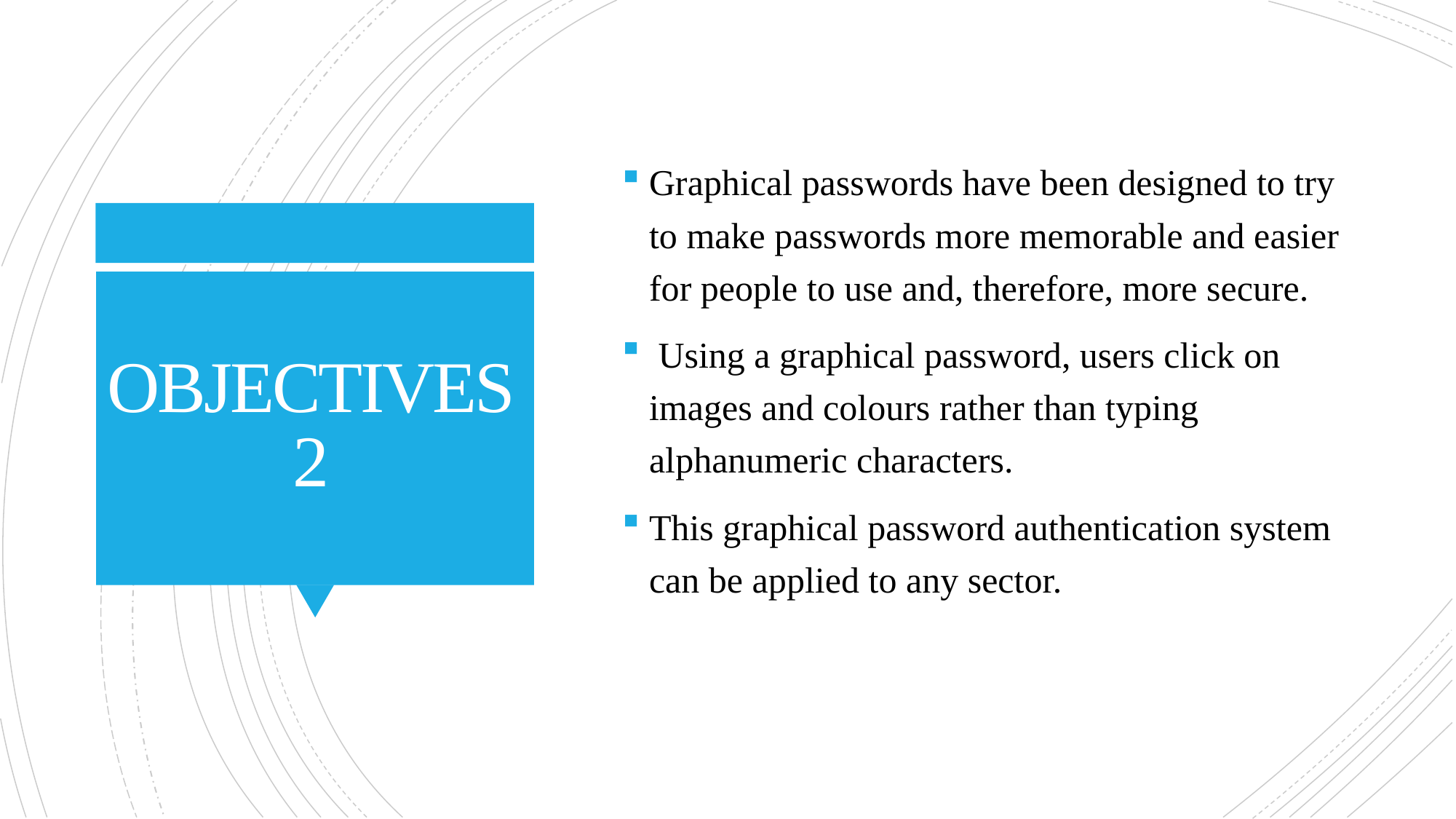

Graphical passwords have been designed to try to make passwords more memorable and easier for people to use and, therefore, more secure.
 Using a graphical password, users click on  images and colours rather than typing alphanumeric characters.
This graphical password authentication system can be applied to any sector.

# OBJECTIVES 2